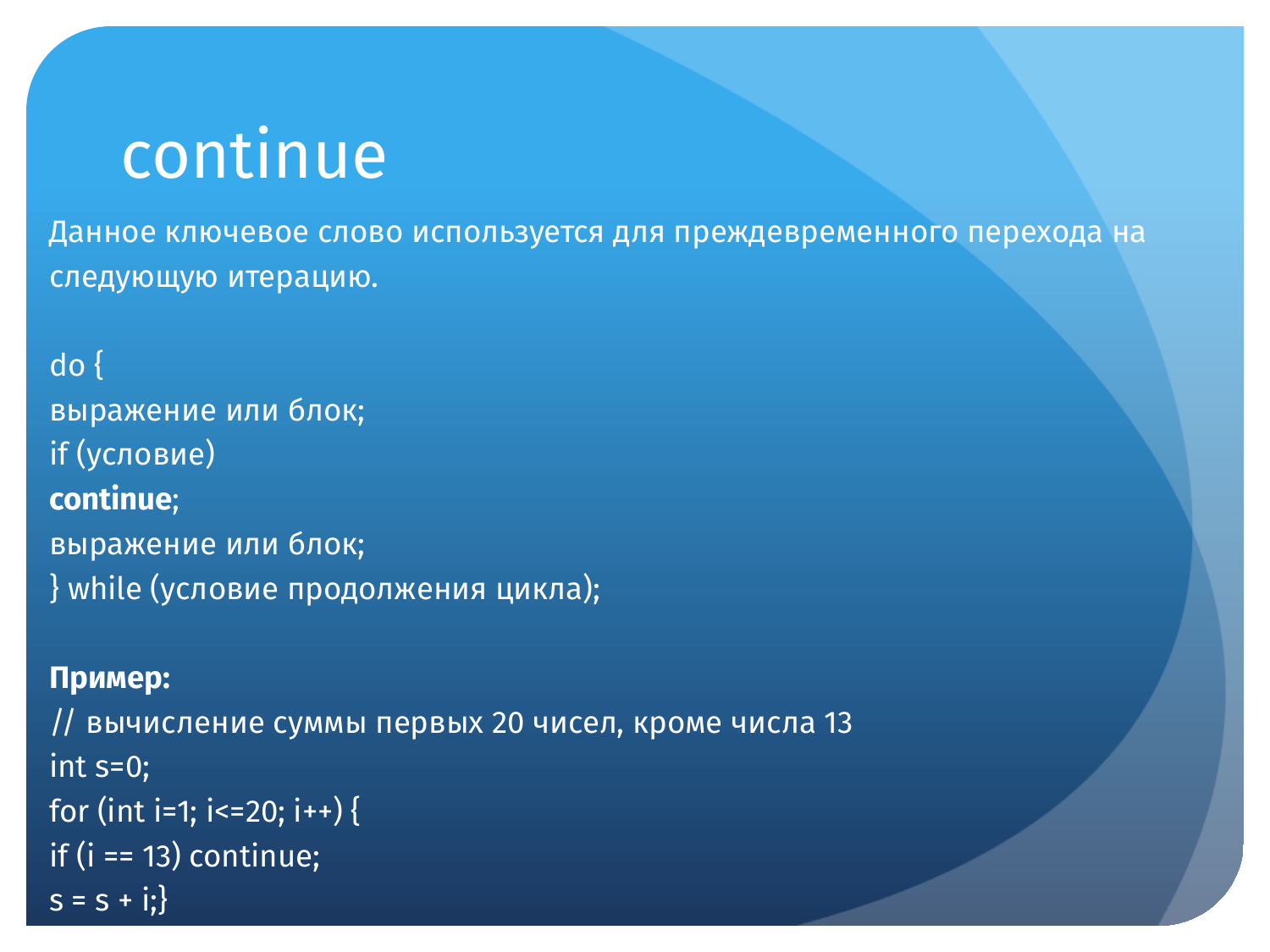

# continue
Данное ключевое слово используется для преждевременного перехода на следующую итерацию.

do {
выражение или блок;
if (условие)
continue;
выражение или блок;
} while (условие продолжения цикла);

Пример:
// вычисление суммы первых 20 чисел, кроме числа 13
int s=0;
for (int i=1; i<=20; i++) {
if (i == 13) continue;
s = s + i;}